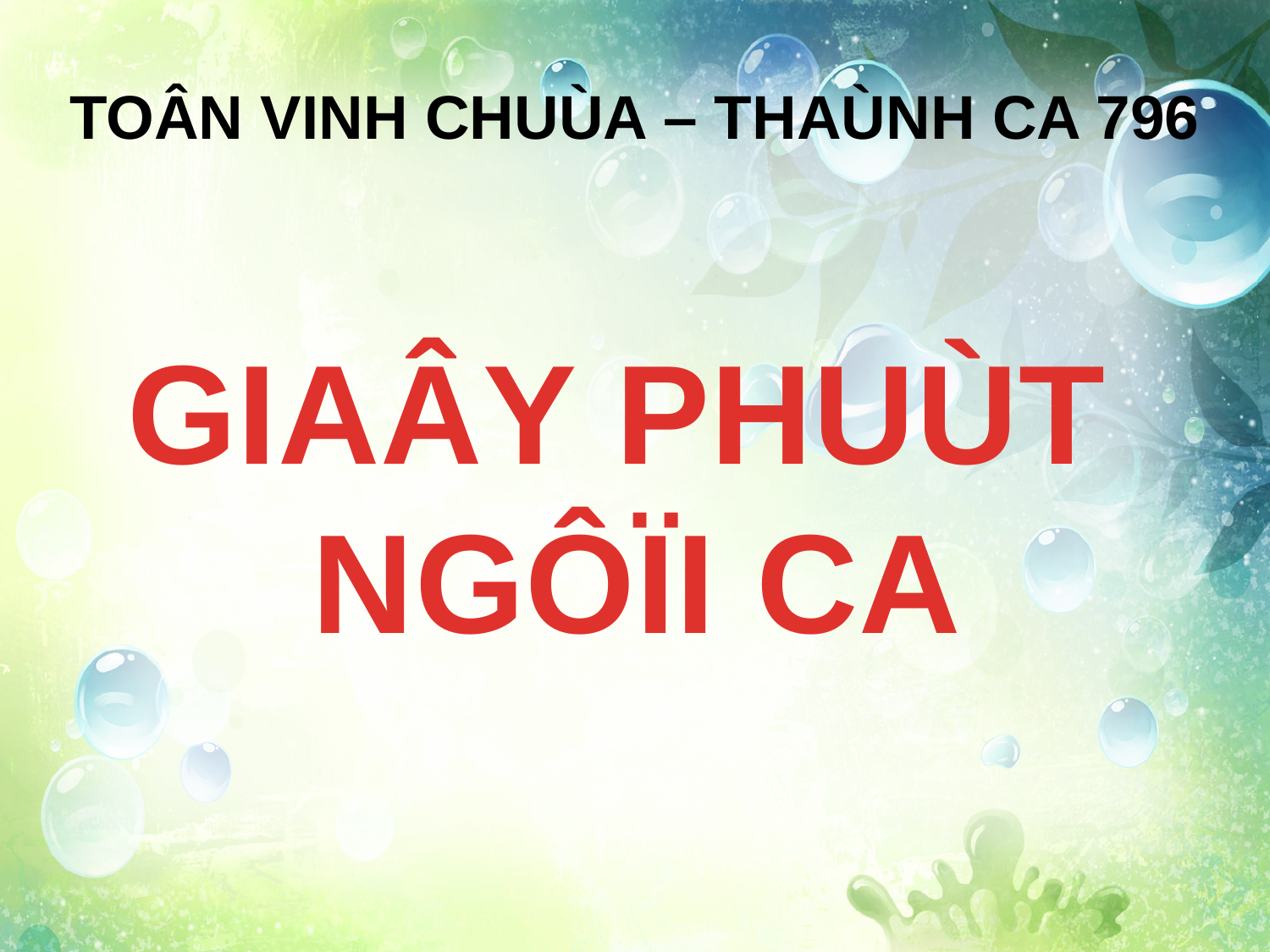

TOÂN VINH CHUÙA – THAÙNH CA 796
GIAÂY PHUÙT
NGÔÏI CA